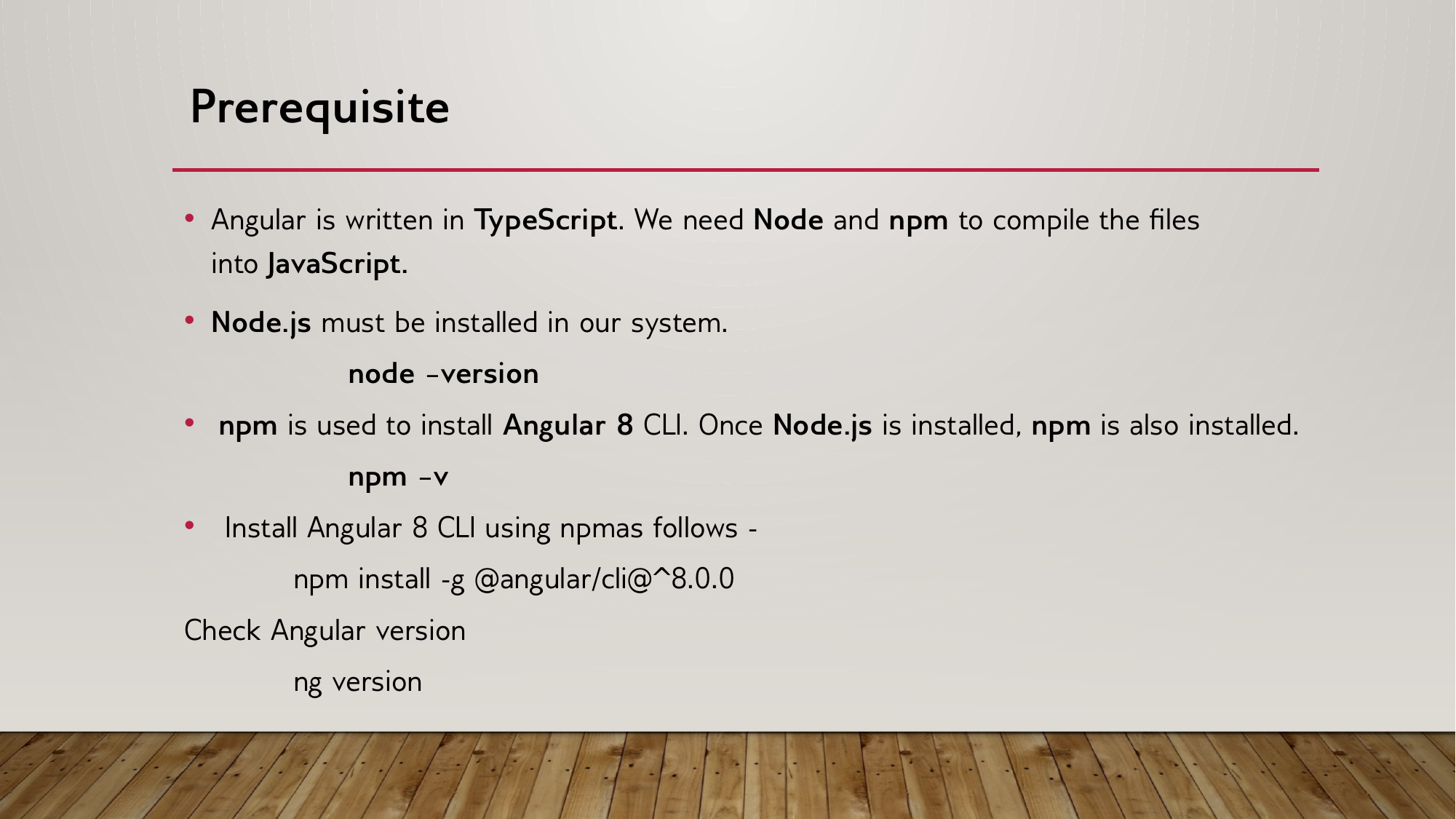

# Prerequisite
Angular is written in TypeScript. We need Node and npm to compile the files into JavaScript.
Node.js must be installed in our system.
	node –version
npm is used to install Angular 8 CLI. Once Node.js is installed, npm is also installed.
	npm –v
Install Angular 8 CLI using npmas follows −
	npm install -g @angular/cli@^8.0.0
Check Angular version
	ng version